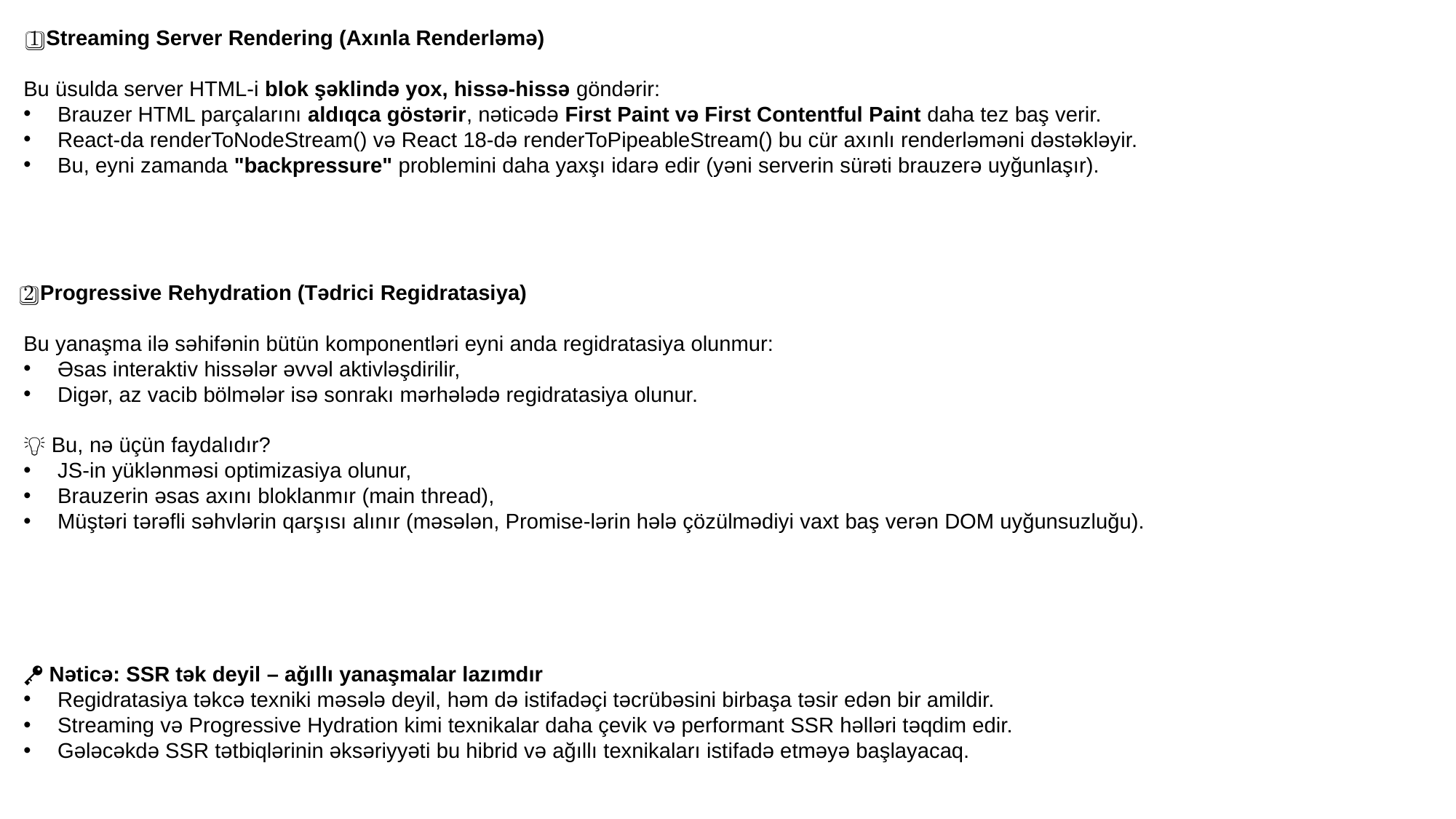

1️⃣ Streaming Server Rendering (Axınla Renderləmə)

Bu üsulda server HTML-i blok şəklində yox, hissə-hissə göndərir:
Brauzer HTML parçalarını aldıqca göstərir, nəticədə First Paint və First Contentful Paint daha tez baş verir.
React-da renderToNodeStream() və React 18-də renderToPipeableStream() bu cür axınlı renderləməni dəstəkləyir.
Bu, eyni zamanda "backpressure" problemini daha yaxşı idarə edir (yəni serverin sürəti brauzerə uyğunlaşır).

2️⃣ Progressive Rehydration (Tədrici Regidratasiya)

Bu yanaşma ilə səhifənin bütün komponentləri eyni anda regidratasiya olunmur:
Əsas interaktiv hissələr əvvəl aktivləşdirilir,
Digər, az vacib bölmələr isə sonrakı mərhələdə regidratasiya olunur.

💡 Bu, nə üçün faydalıdır?
JS-in yüklənməsi optimizasiya olunur,
Brauzerin əsas axını bloklanmır (main thread),
Müştəri tərəfli səhvlərin qarşısı alınır (məsələn, Promise-lərin hələ çözülmədiyi vaxt baş verən DOM uyğunsuzluğu).

🔑 Nəticə: SSR tək deyil – ağıllı yanaşmalar lazımdır
Regidratasiya təkcə texniki məsələ deyil, həm də istifadəçi təcrübəsini birbaşa təsir edən bir amildir.
Streaming və Progressive Hydration kimi texnikalar daha çevik və performant SSR həlləri təqdim edir.
Gələcəkdə SSR tətbiqlərinin əksəriyyəti bu hibrid və ağıllı texnikaları istifadə etməyə başlayacaq.